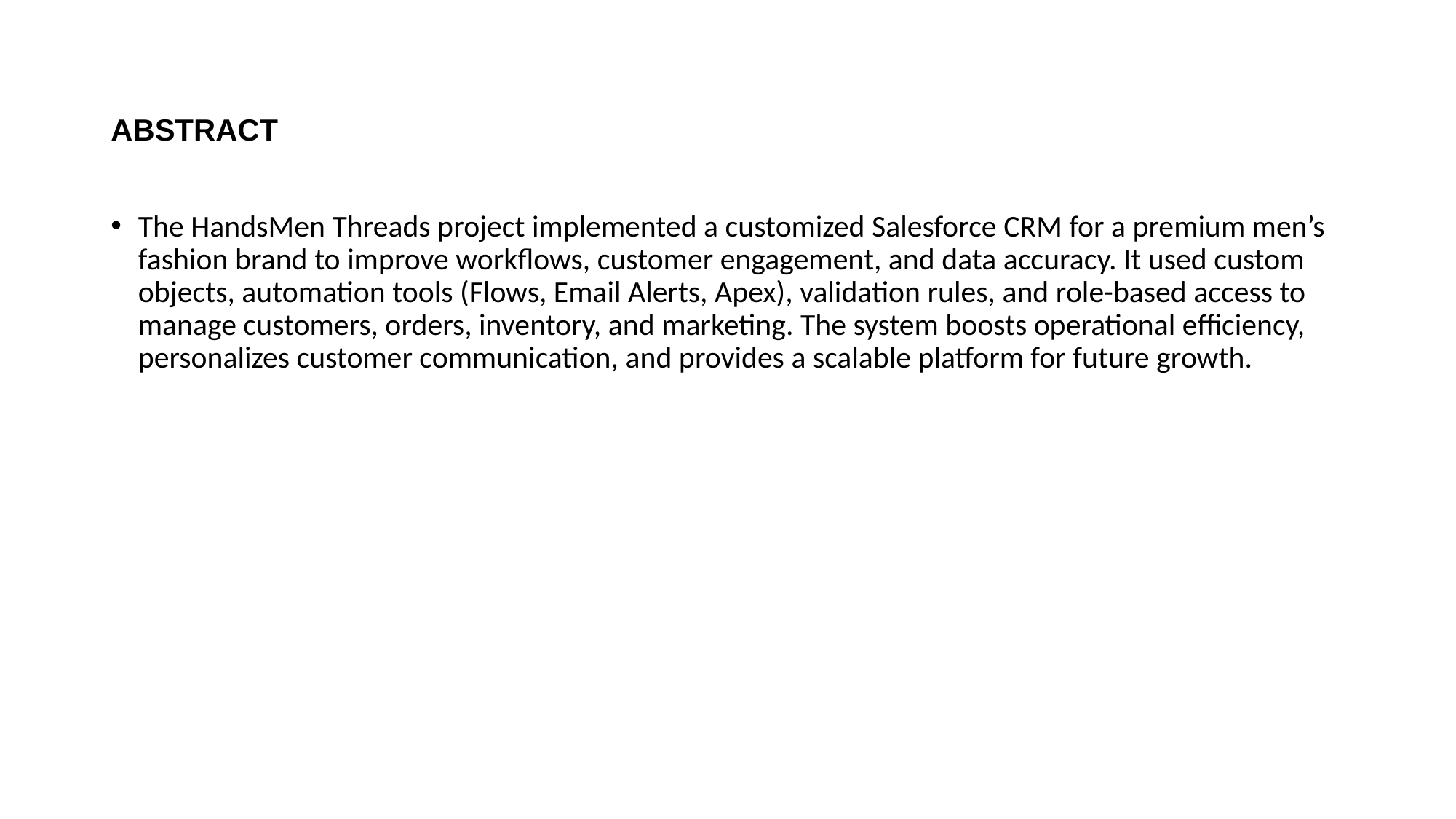

ABSTRACT

The HandsMen Threads project implemented a customized Salesforce CRM for a premium men’s fashion brand to improve workflows, customer engagement, and data accuracy. It used custom objects, automation tools (Flows, Email Alerts, Apex), validation rules, and role-based access to manage customers, orders, inventory, and marketing. The system boosts operational efficiency, personalizes customer communication, and provides a scalable platform for future growth.